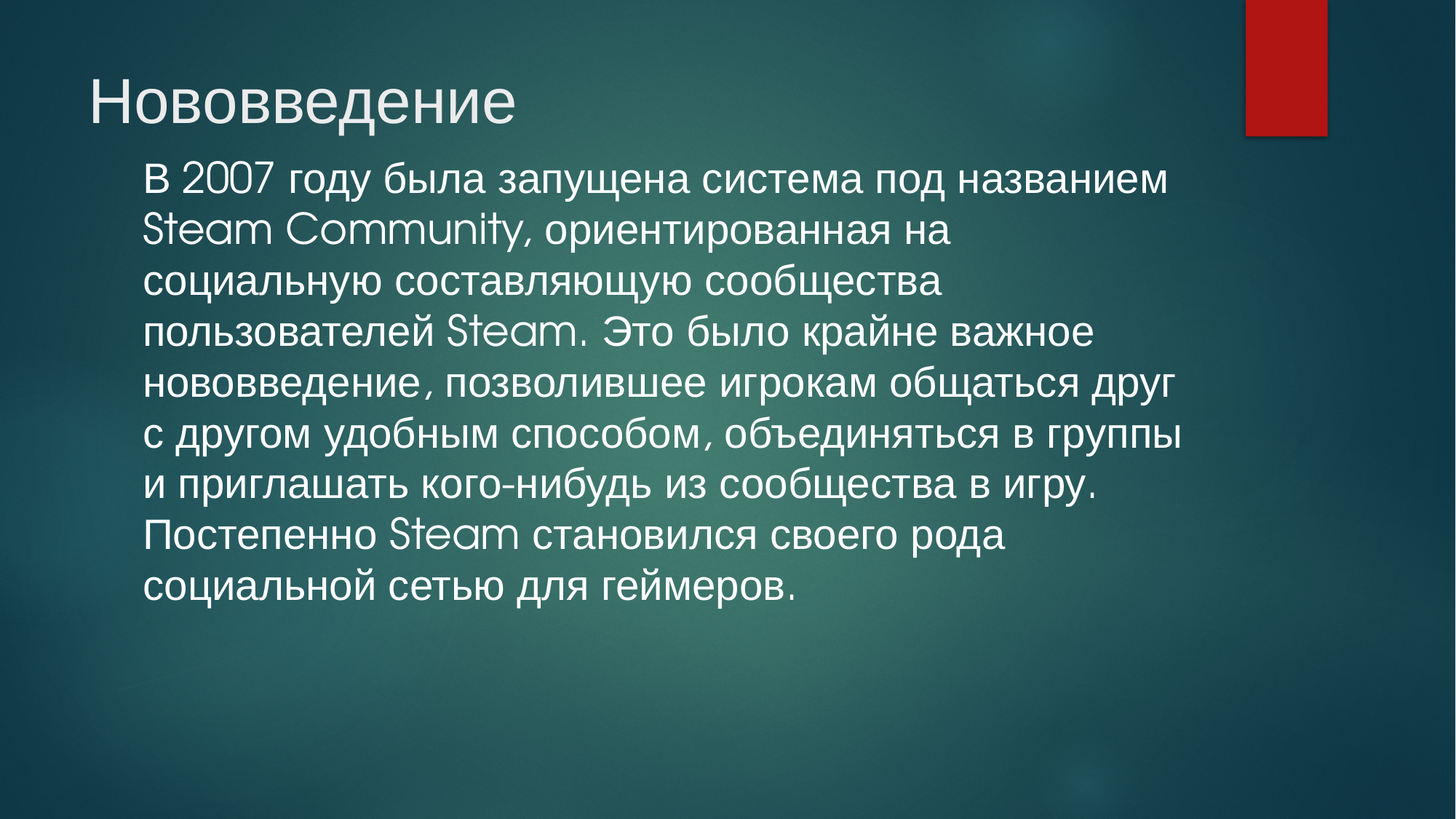

# Нововведение
В 2007 году была запущена система под названием Steam Community, ориентированная на социальную составляющую сообщества пользователей Steam. Это было крайне важное нововведение, позволившее игрокам общаться друг с другом удобным способом, объединяться в группы и приглашать кого-нибудь из сообщества в игру. Постепенно Steam становился своего рода социальной сетью для геймеров.